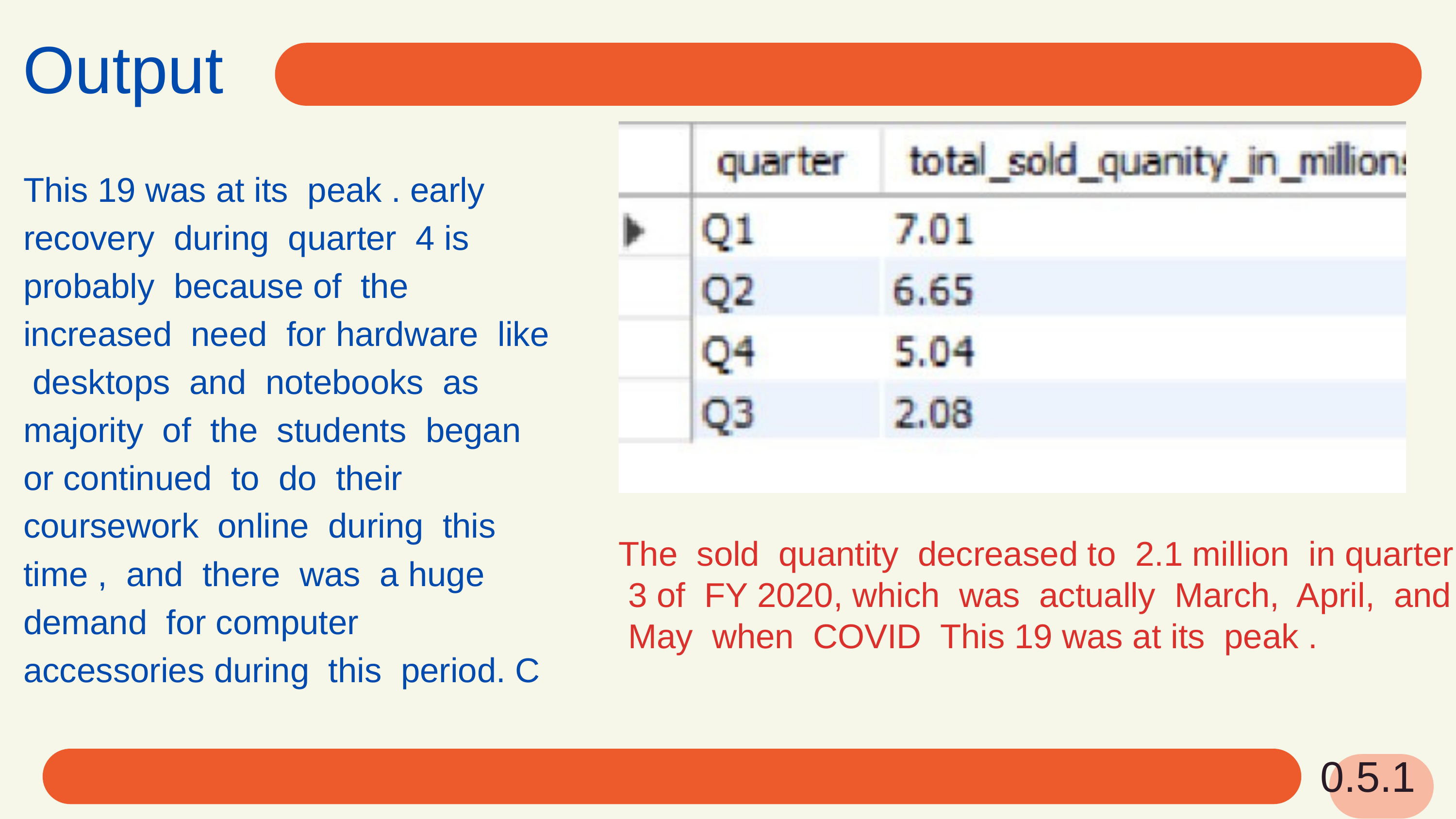

Output

This 19 was at its  peak . early  recovery  during  quarter  4 is probably  because of  the  increased  need  for hardware  like  desktops  and  notebooks  as  majority  of  the  students  began or continued  to  do  their  coursework  online  during  this  time ,  and  there  was  a huge demand  for computer  accessories during  this  period. C
The  sold  quantity  decreased to  2.1 million  in quarter  3 of  FY 2020, which  was  actually  March,  April,  and  May  when  COVID  This 19 was at its  peak .

0.5.1